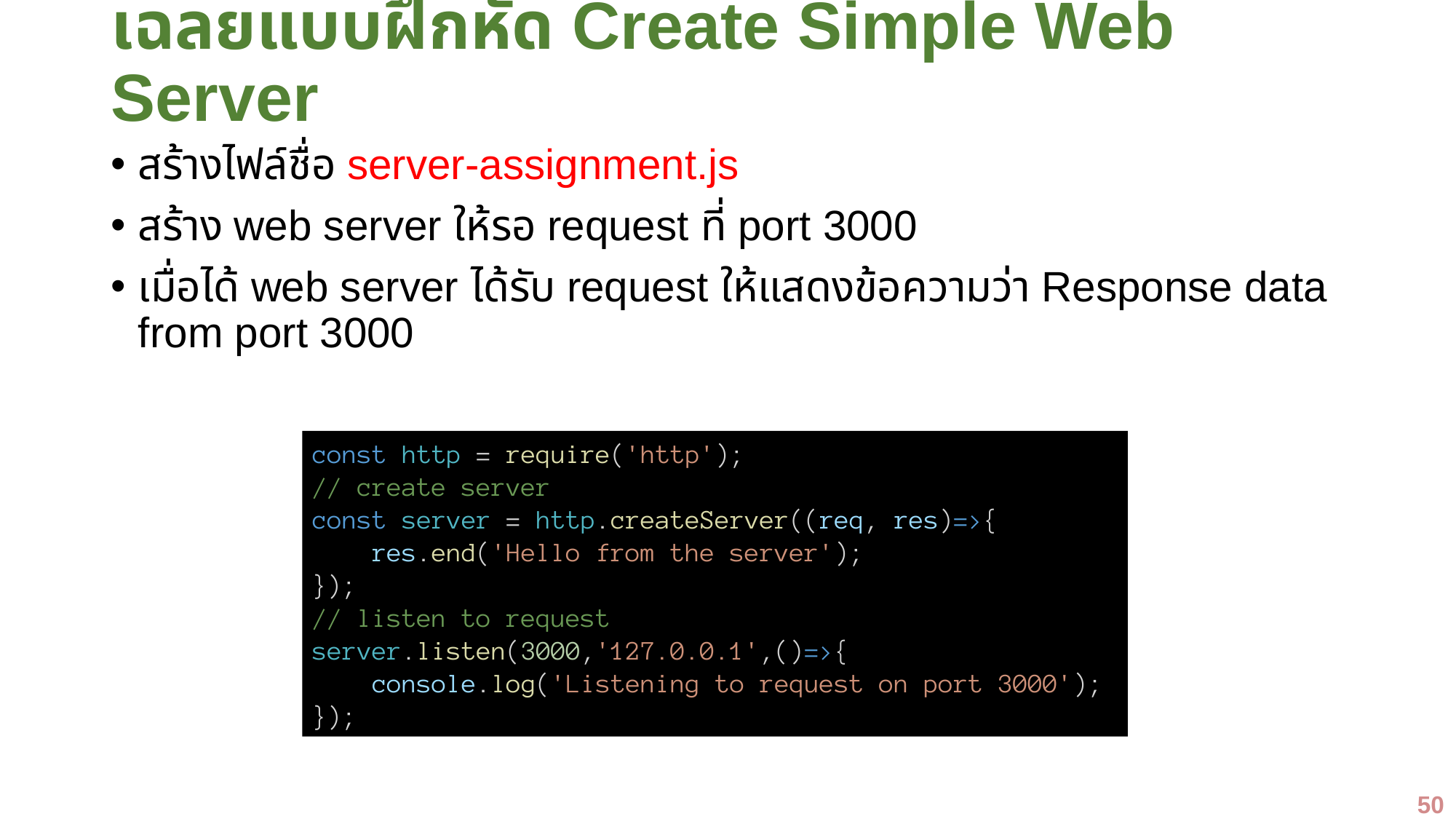

# เฉลยแบบฝึกหัด Create Simple Web Server
สร้างไฟล์ชื่อ server-assignment.js
สร้าง web server ให้รอ request ที่ port 3000
เมื่อได้ web server ได้รับ request ให้แสดงข้อความว่า Response data from port 3000

const http = require('http');
// create server
const server = http.createServer((req, res)=>{
    res.end('Hello from the server');
});
// listen to request
server.listen(3000,'127.0.0.1',()=>{
    console.log('Listening to request on port 3000');
});
50